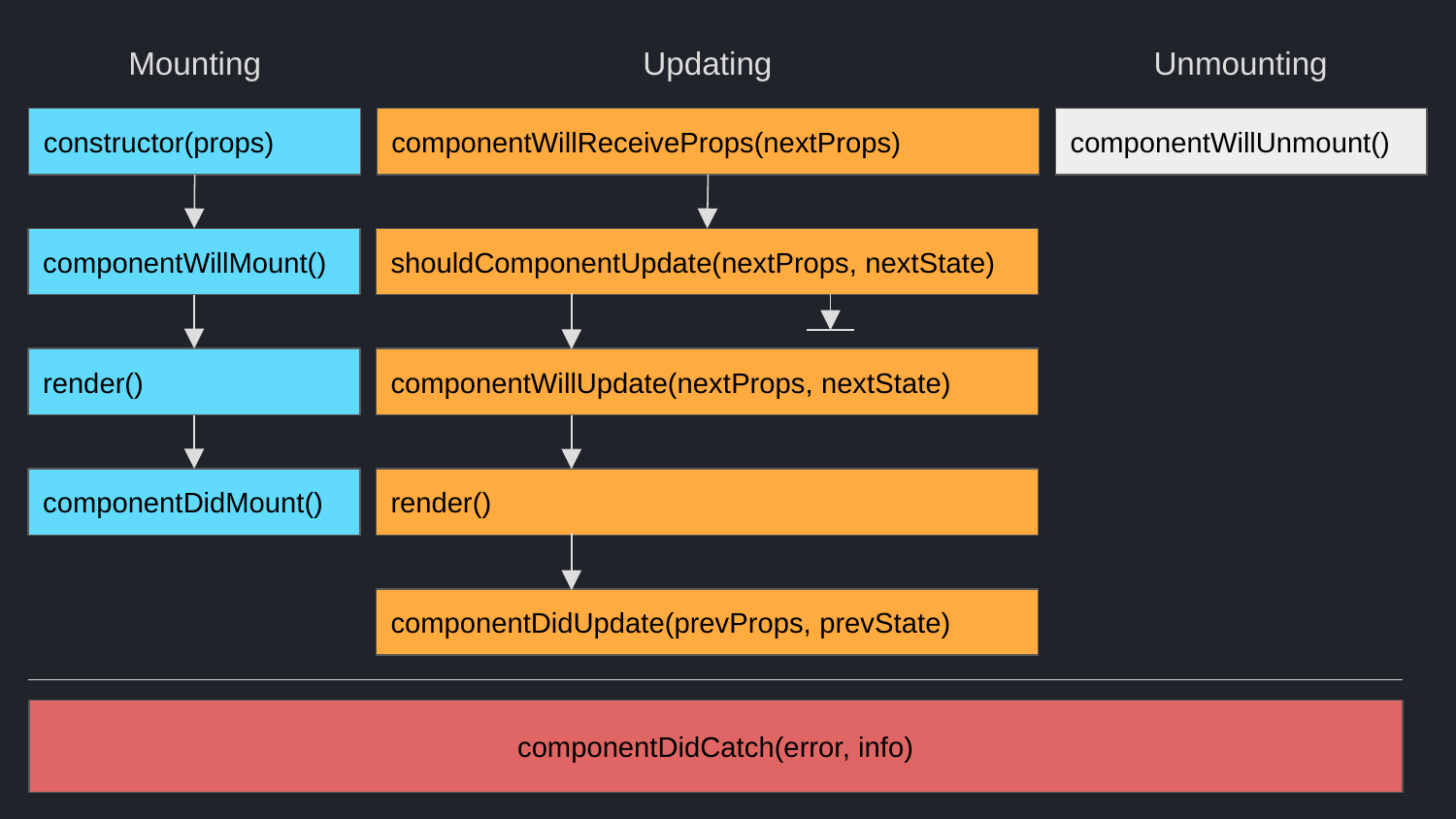

Mounting
Updating
Unmounting
constructor(props)
componentWillReceiveProps(nextProps)
componentWillUnmount()
componentWillMount()
shouldComponentUpdate(nextProps, nextState)
render()
componentWillUpdate(nextProps, nextState)
render()
componentDidMount()
componentDidUpdate(prevProps, prevState)
componentDidCatch(error, info)